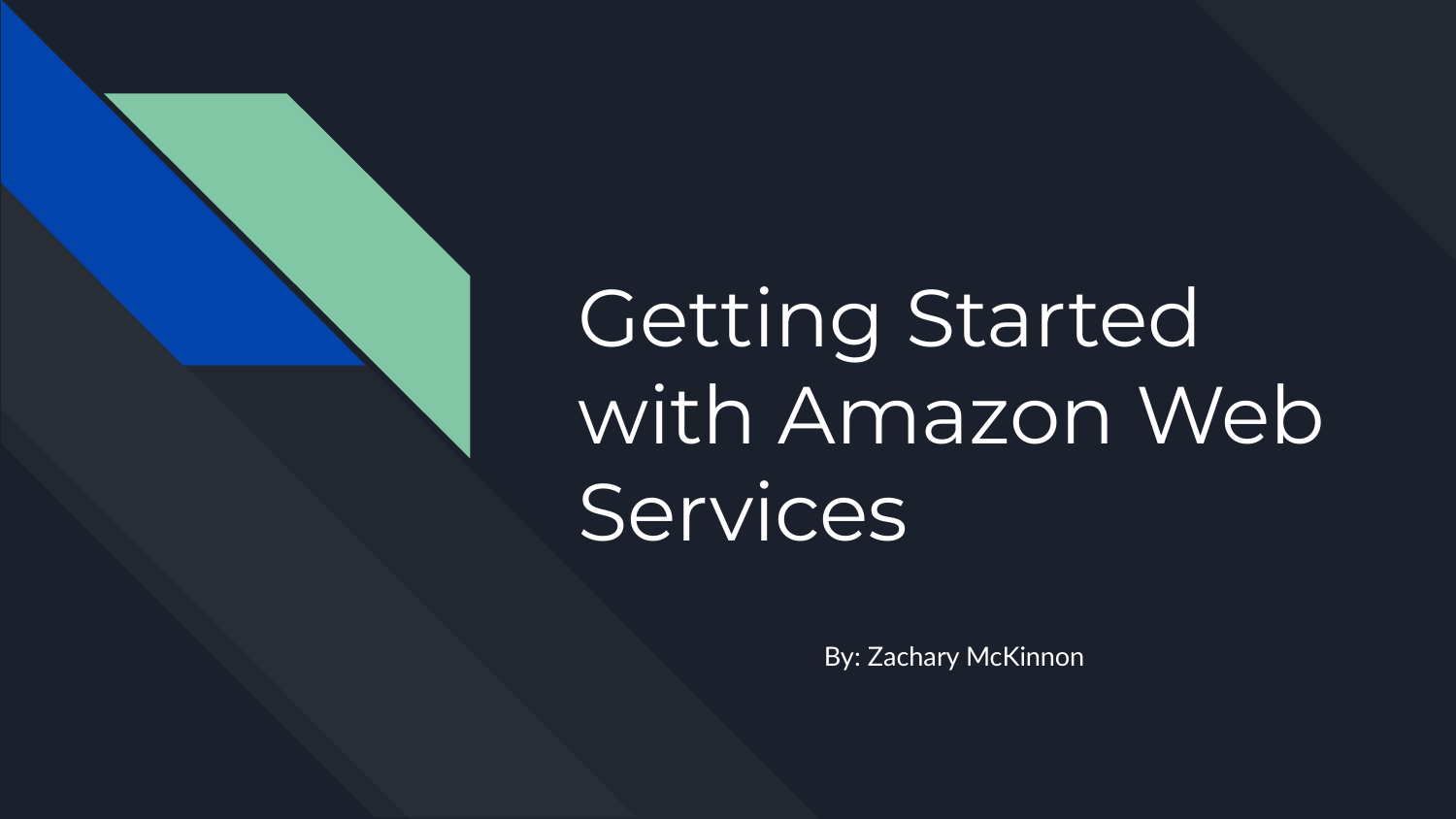

# Getting Started with Amazon Web Services
By: Zachary McKinnon